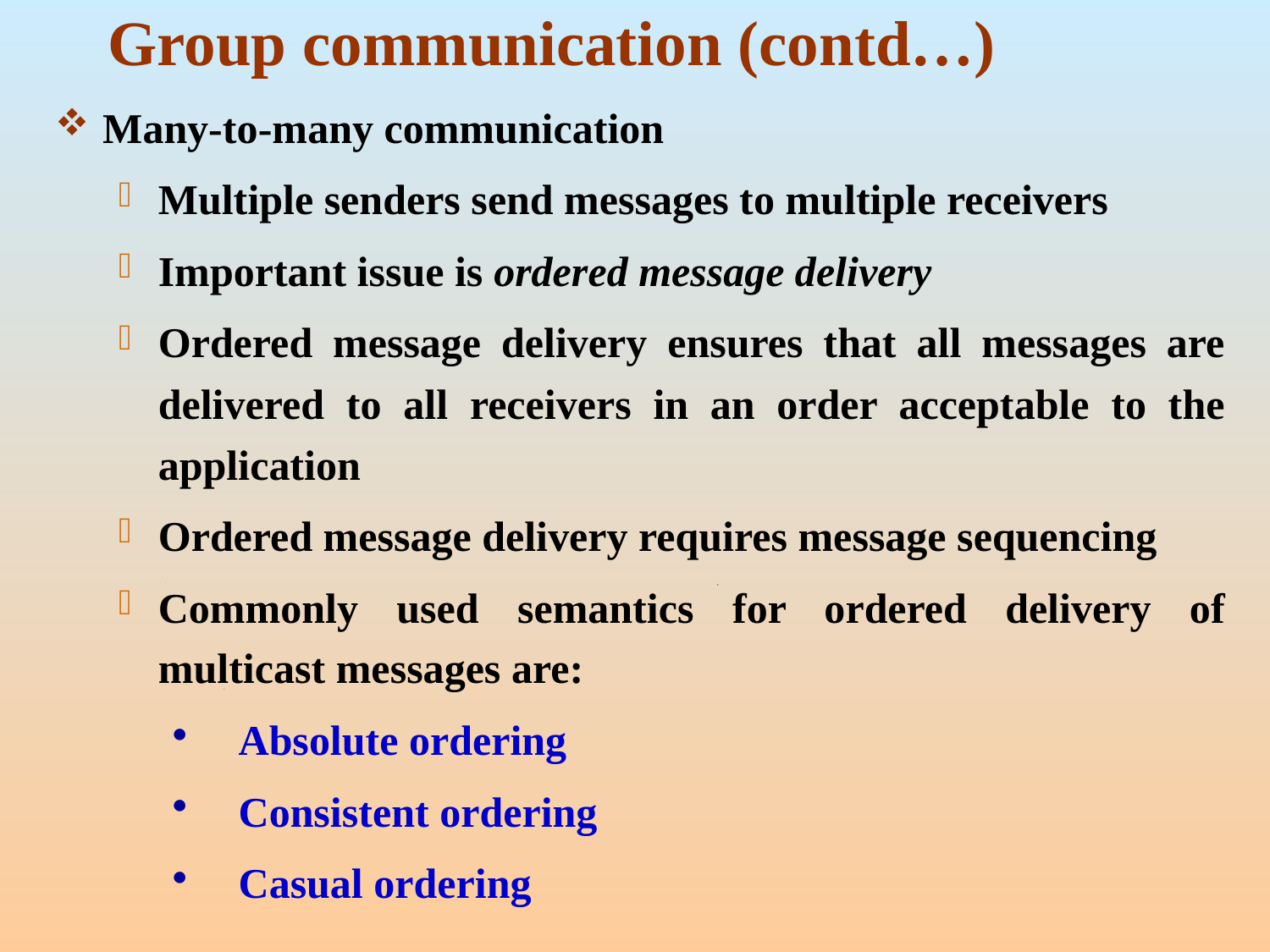

# Group communication (contd…)
Many-to-many communication
Multiple senders send messages to multiple receivers
Important issue is ordered message delivery
Ordered message delivery ensures that all messages are delivered to all receivers in an order acceptable to the application
Ordered message delivery requires message sequencing
Commonly used semantics for ordered delivery of multicast messages are:
Absolute ordering
Consistent ordering
Casual ordering